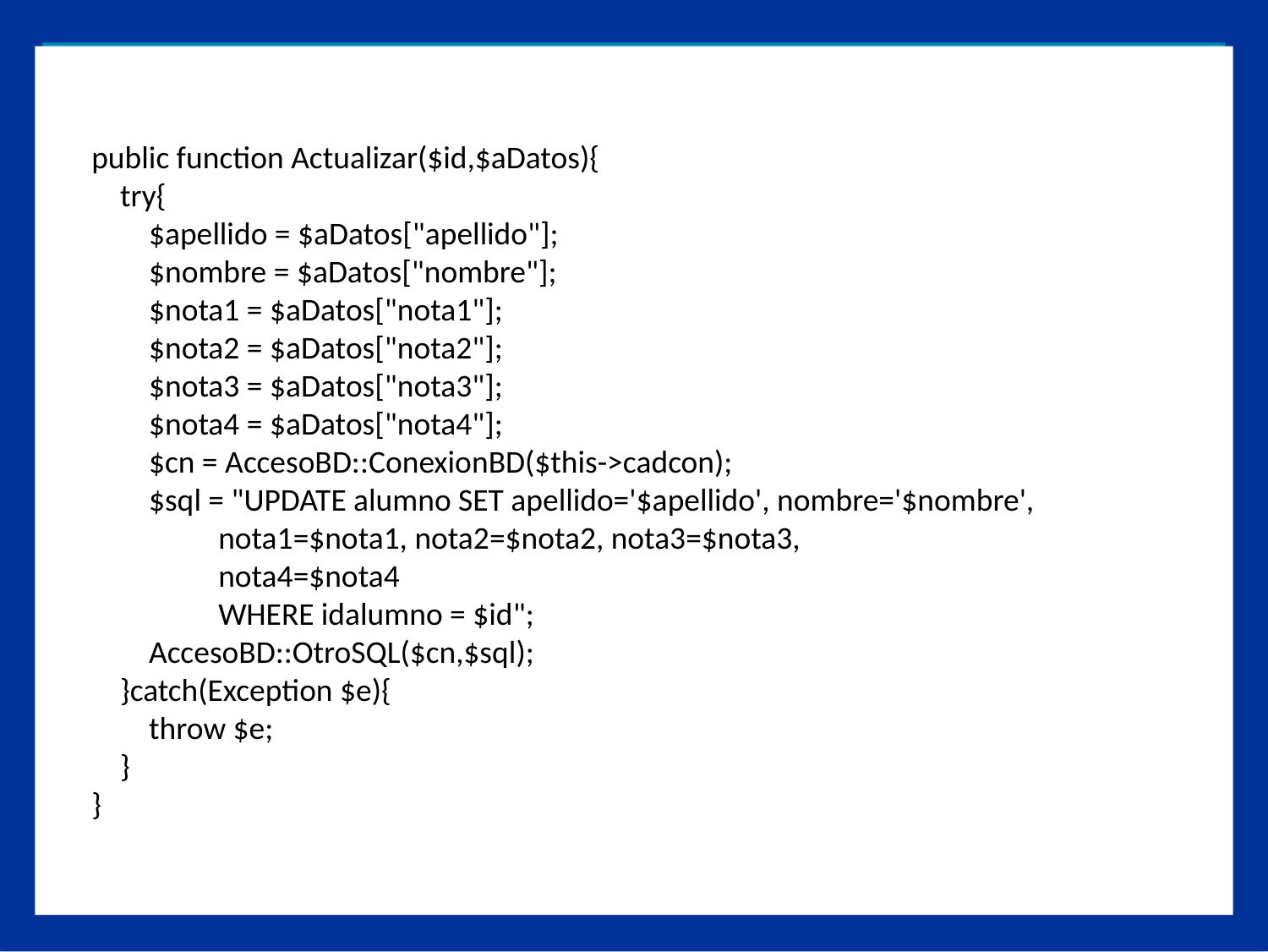

public function Actualizar($id,$aDatos){
    try{
        $apellido = $aDatos["apellido"];
        $nombre = $aDatos["nombre"];
        $nota1 = $aDatos["nota1"];
        $nota2 = $aDatos["nota2"];
        $nota3 = $aDatos["nota3"];
        $nota4 = $aDatos["nota4"];
        $cn = AccesoBD::ConexionBD($this->cadcon);
        $sql = "UPDATE alumno SET apellido='$apellido', nombre='$nombre',
  	nota1=$nota1, nota2=$nota2, nota3=$nota3,
	nota4=$nota4
	WHERE idalumno = $id";
        AccesoBD::OtroSQL($cn,$sql);
    }catch(Exception $e){
        throw $e;
    }
}